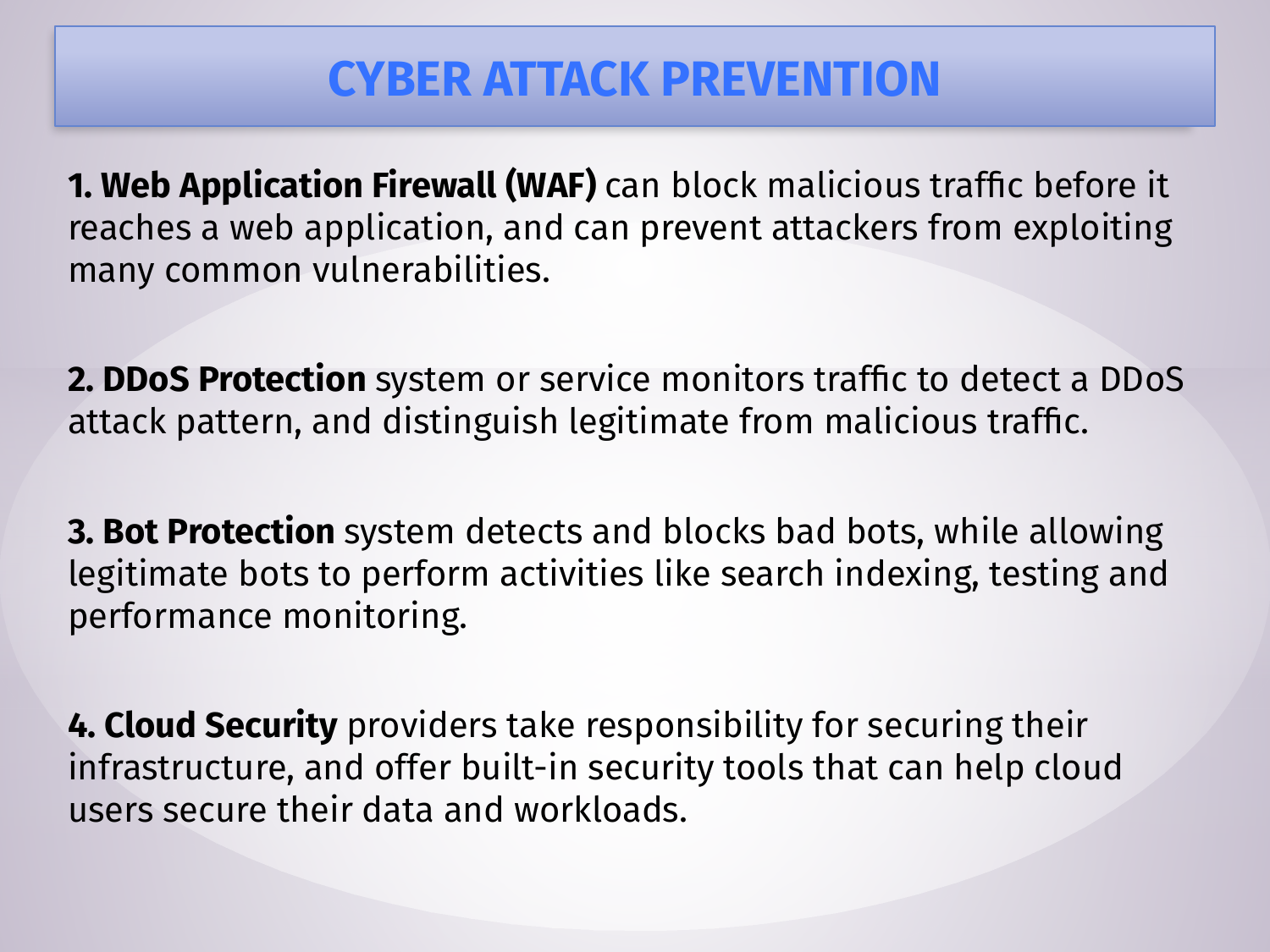

# CYBER ATTACK PREVENTION
1. Web Application Firewall (WAF) can block malicious traffic before it reaches a web application, and can prevent attackers from exploiting many common vulnerabilities.

2. DDoS Protection system or service monitors traffic to detect a DDoS attack pattern, and distinguish legitimate from malicious traffic.

3. Bot Protection system detects and blocks bad bots, while allowing legitimate bots to perform activities like search indexing, testing and performance monitoring.

4. Cloud Security providers take responsibility for securing their infrastructure, and offer built-in security tools that can help cloud users secure their data and workloads.